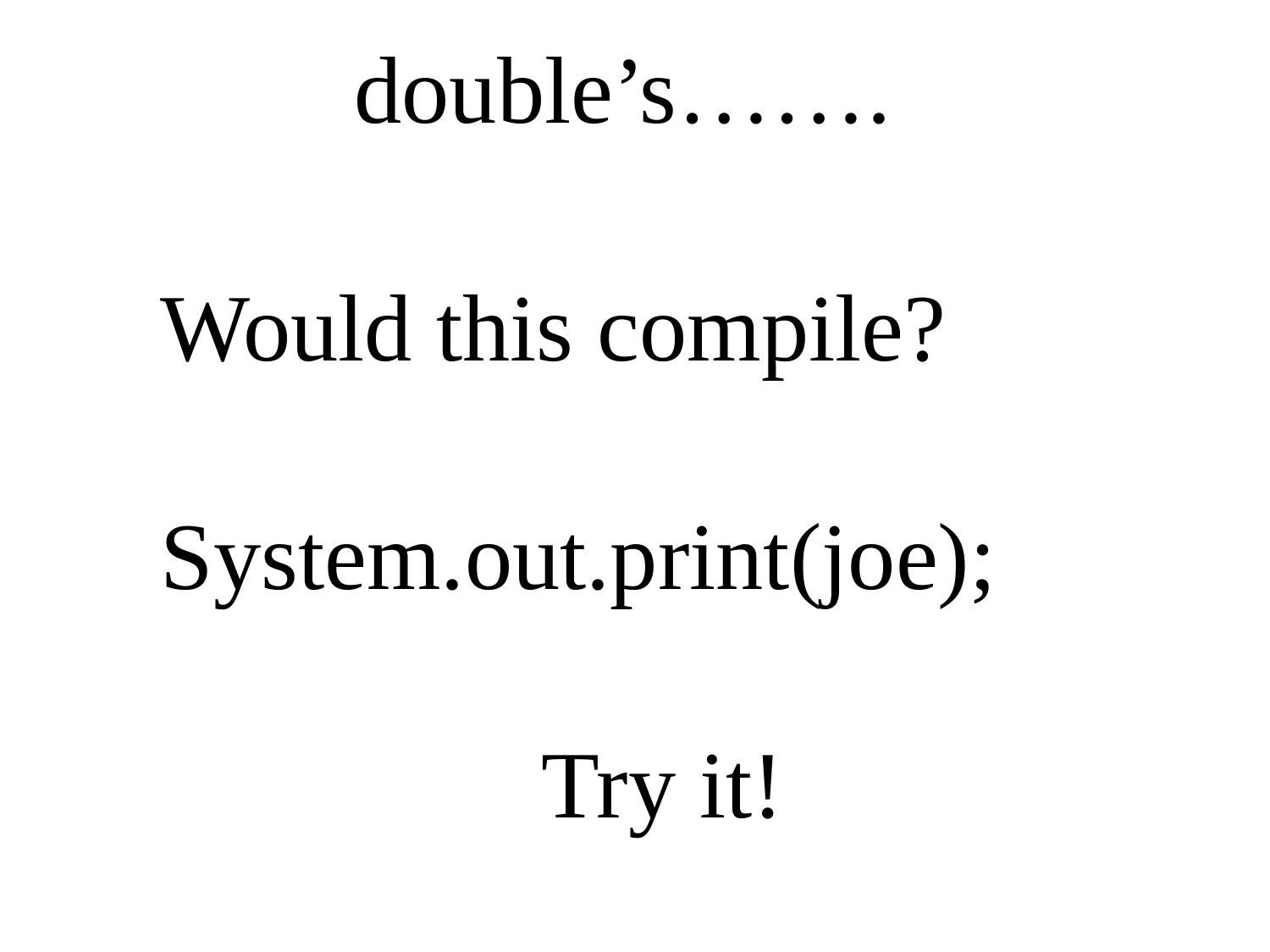

double’s…….
Would this compile?

System.out.print(joe);

			Try it!